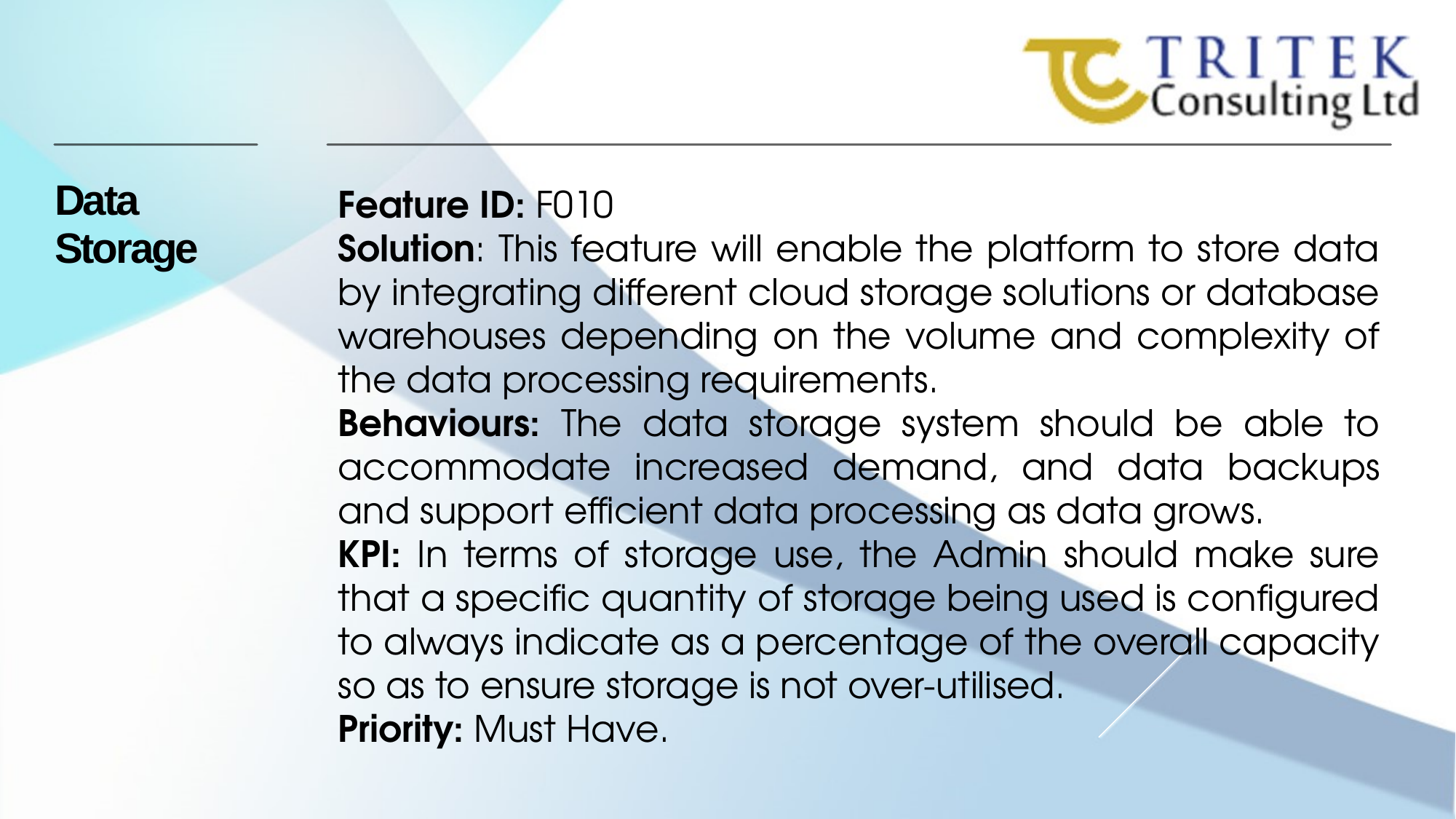

Data Storage
Feature ID: F010
Solution: This feature will enable the platform to store data by integrating different cloud storage solutions or database warehouses depending on the volume and complexity of the data processing requirements.
Behaviours: The data storage system should be able to accommodate increased demand, and data backups and support efficient data processing as data grows.
KPI: In terms of storage use, the Admin should make sure that a specific quantity of storage being used is configured to always indicate as a percentage of the overall capacity so as to ensure storage is not over-utilised.
Priority: Must Have.